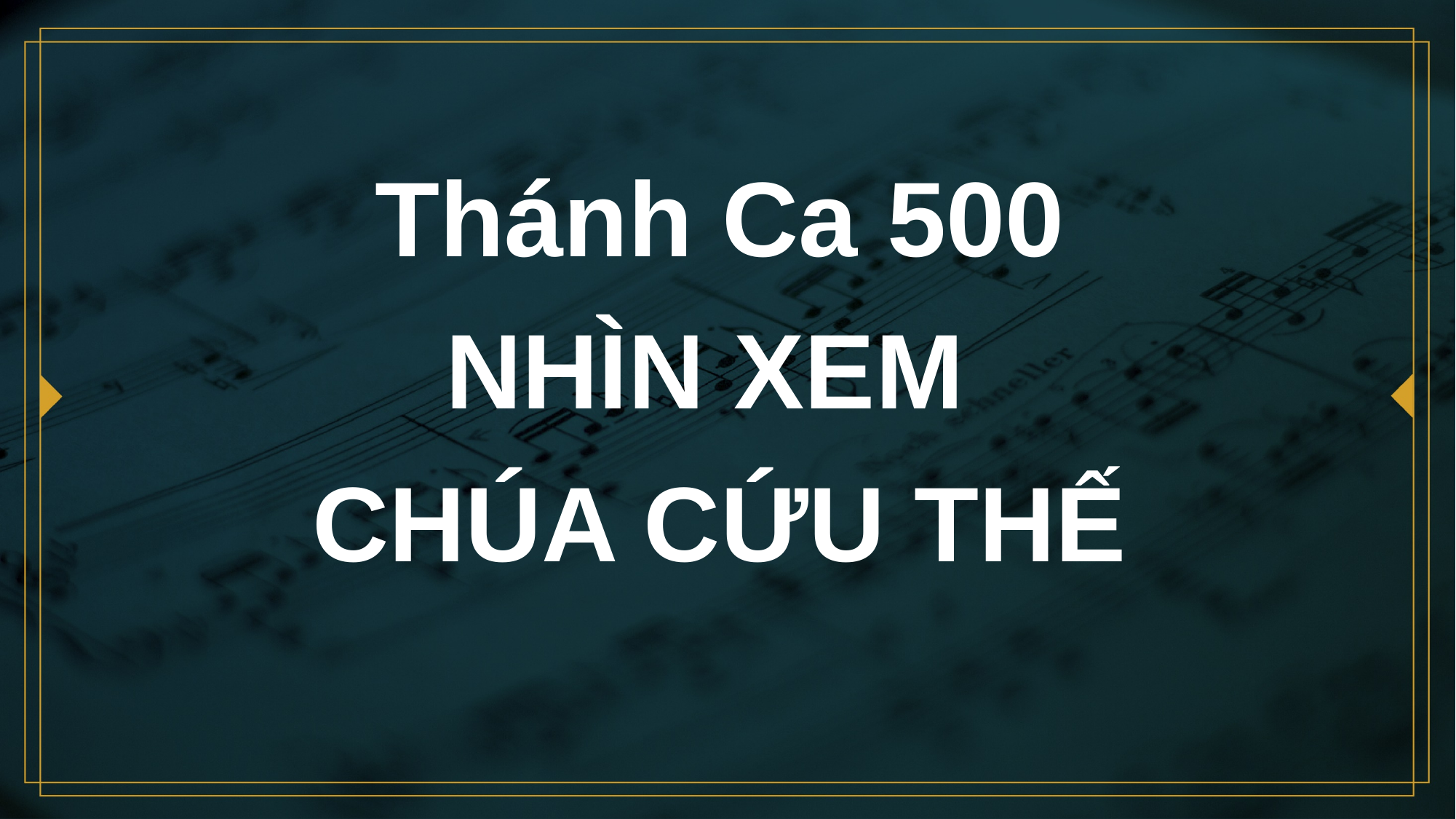

# Thánh Ca 500 NHÌN XEM CHÚA CỨU THẾ